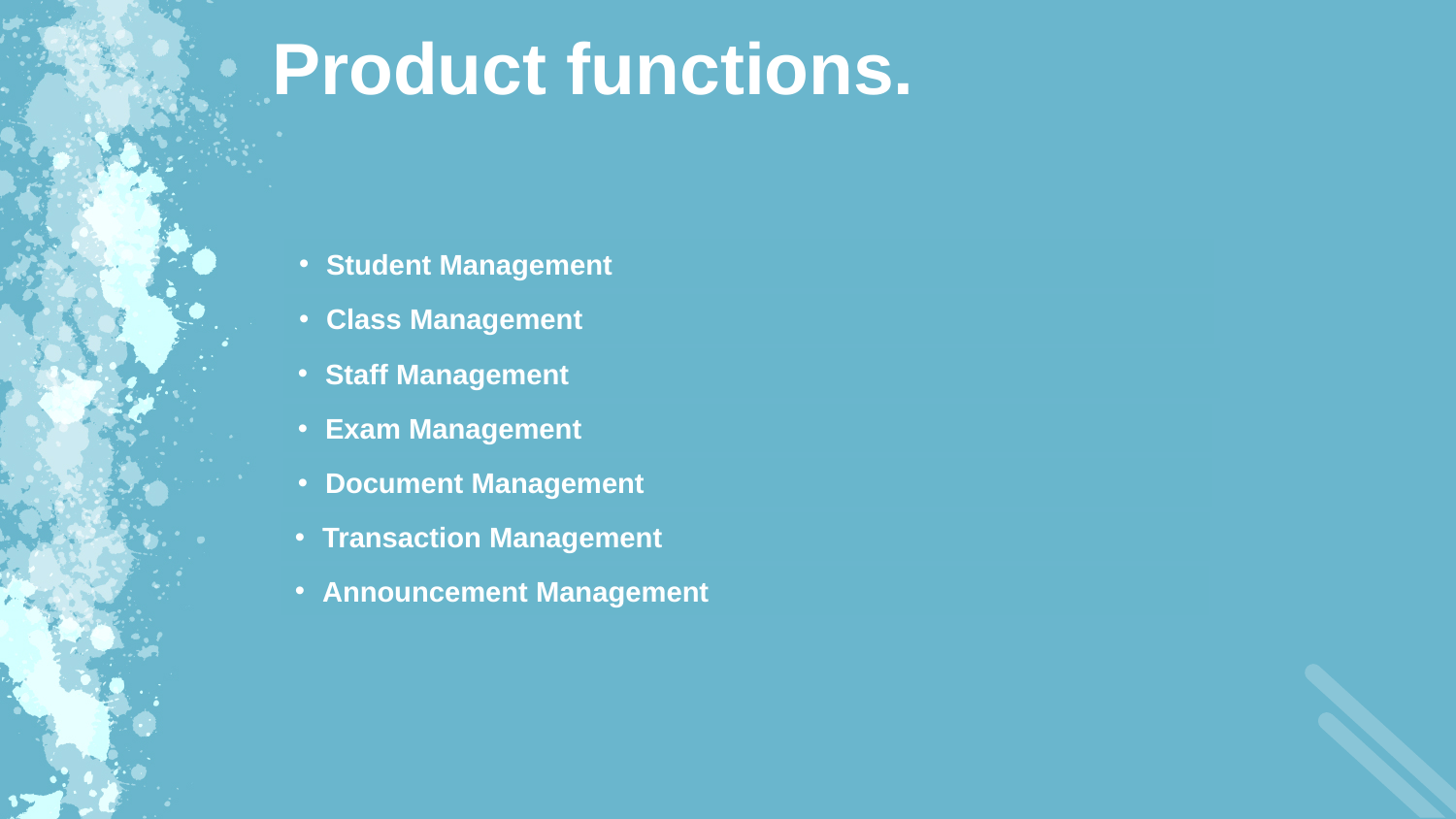

Product functions.
Student Management
Class Management
Staff Management
Exam Management
Document Management
Transaction Management
Announcement Management